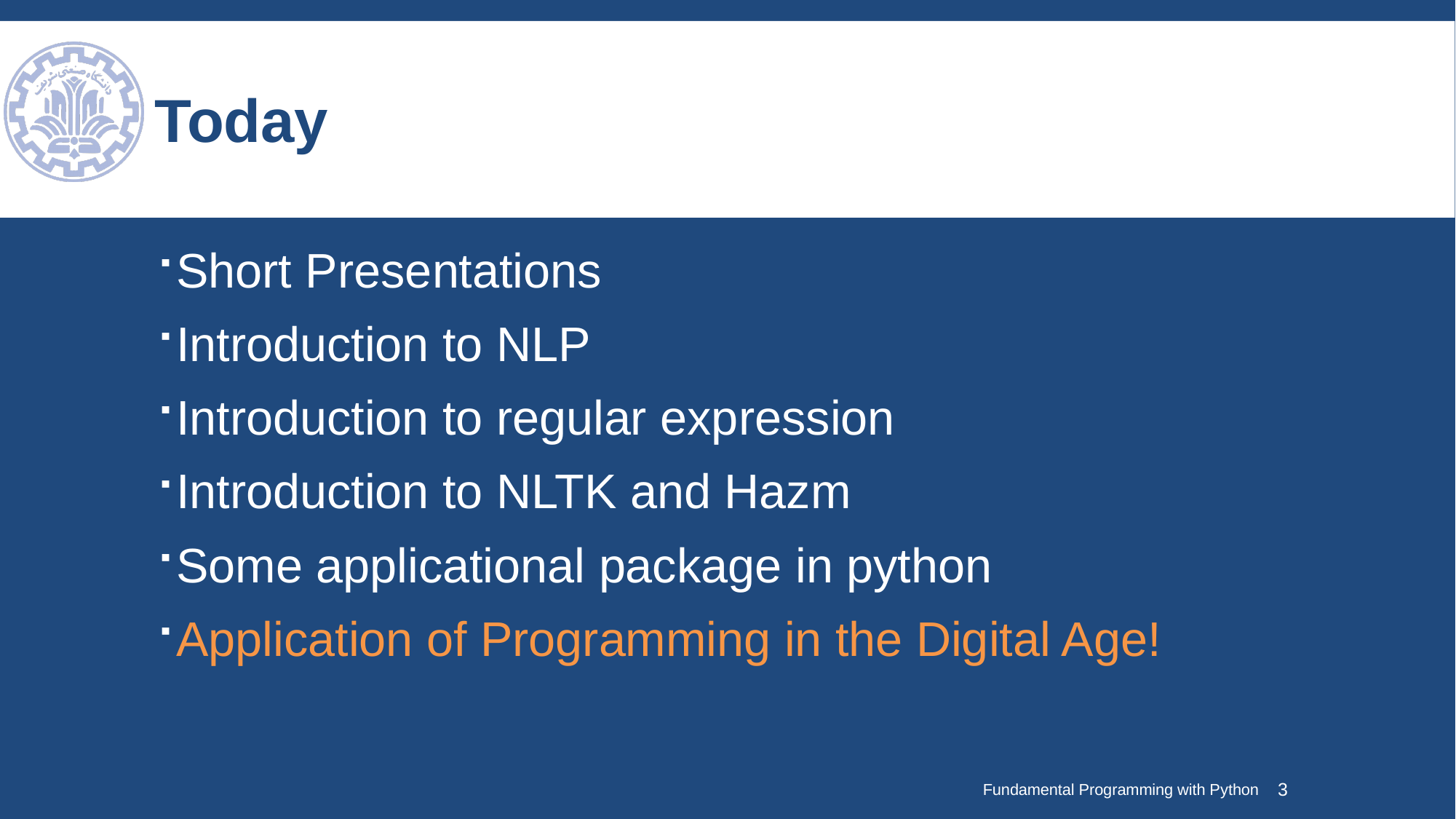

# Today
Short Presentations
Introduction to NLP
Introduction to regular expression
Introduction to NLTK and Hazm
Some applicational package in python
Application of Programming in the Digital Age!
Fundamental Programming with Python
3